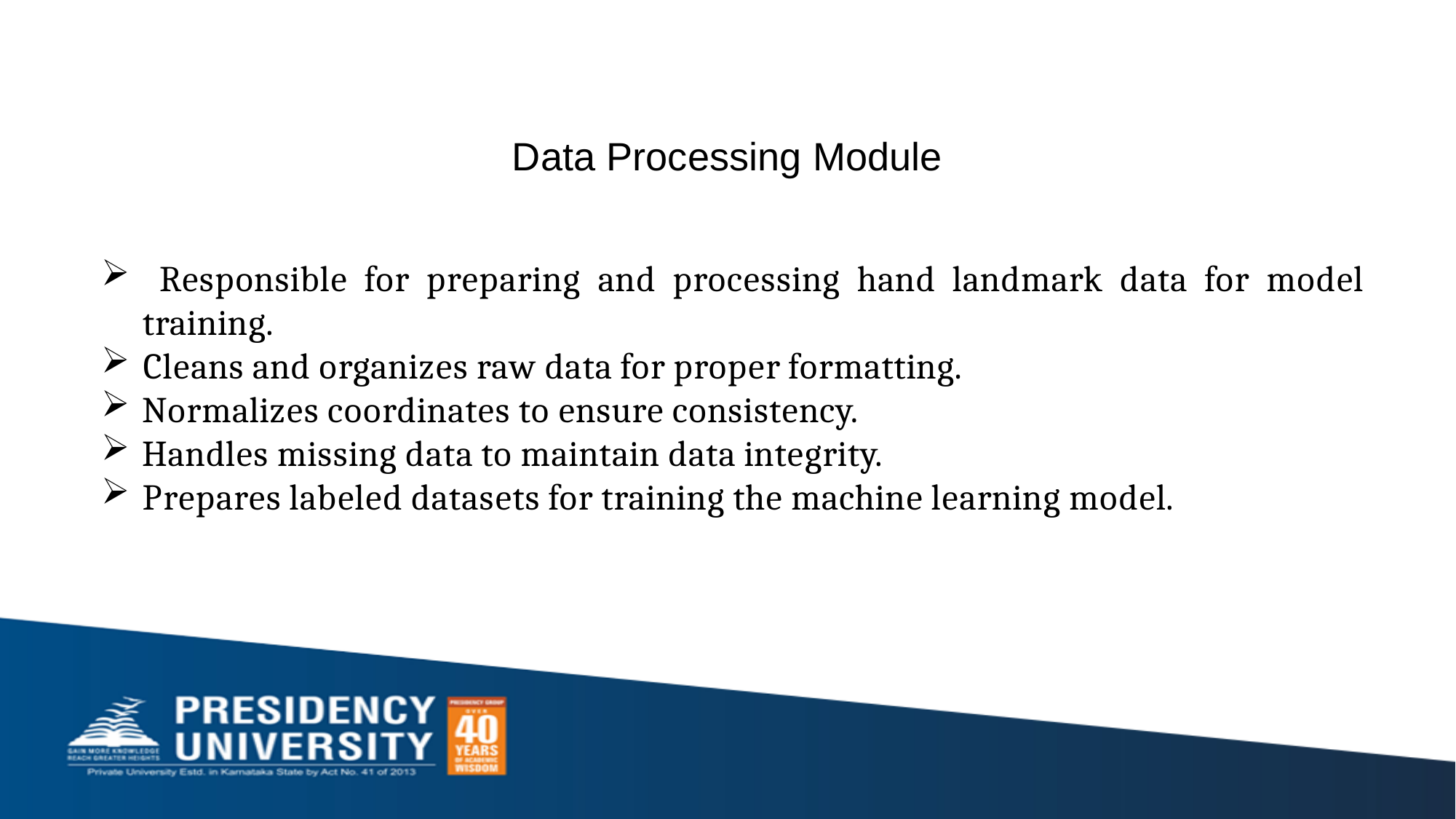

# Data Processing Module
 Responsible for preparing and processing hand landmark data for model training.
Cleans and organizes raw data for proper formatting.
Normalizes coordinates to ensure consistency.
Handles missing data to maintain data integrity.
Prepares labeled datasets for training the machine learning model.